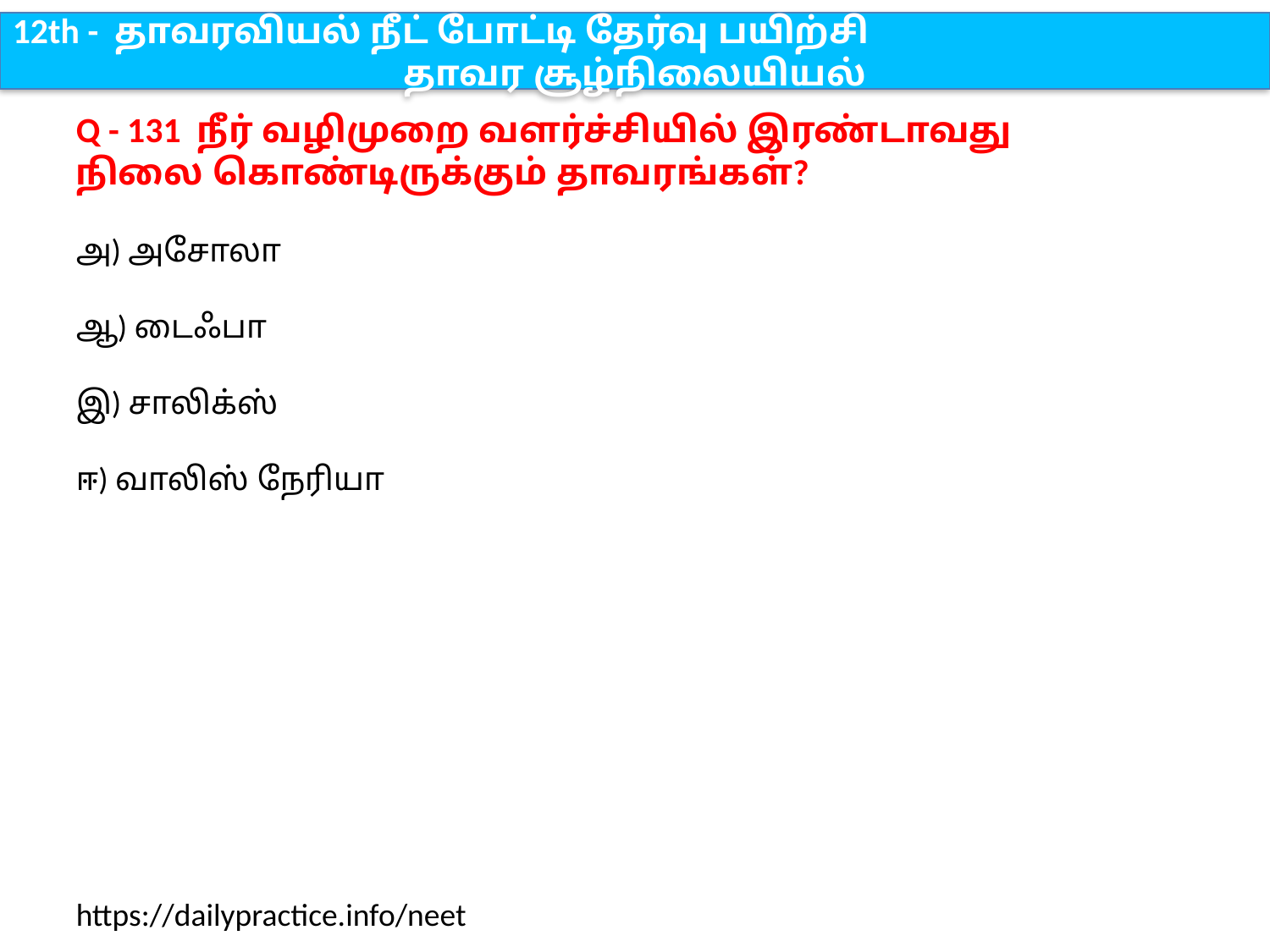

12th -  தாவரவியல் நீட் போட்டி தேர்வு பயிற்சி
தாவர சூழ்நிலையியல்

Q - 131  நீர் வழிமுறை வளர்ச்சியில் இரண்டாவது நிலை கொண்டிருக்கும் தாவரங்கள்?

அ) அசோலா

ஆ) டைஃபா

இ) சாலிக்ஸ்

ஈ) வாலிஸ் நேரியா
https://dailypractice.info/neet